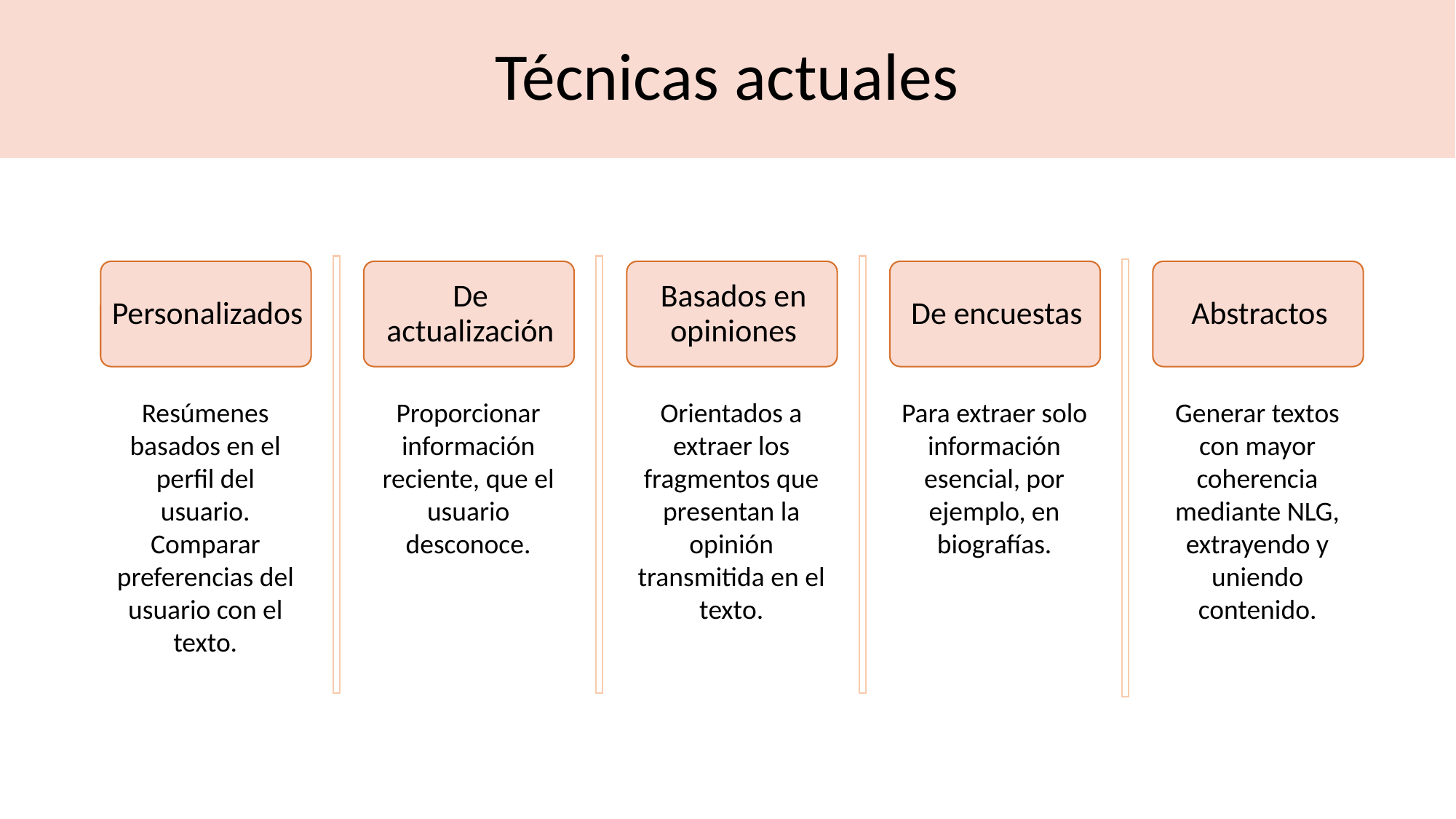

Técnicas actuales
Personalizados
De actualización
Basados en opiniones
De encuestas
Abstractos

Generar textos con mayor coherencia mediante NLG, extrayendo y uniendo contenido.
Para extraer solo información esencial, por ejemplo, en biografías.
Orientados a extraer los fragmentos que presentan la opinión transmitida en el texto.
Proporcionar información reciente, que el usuario desconoce.
Resúmenes basados en el perfil del usuario.
Comparar preferencias del usuario con el texto.